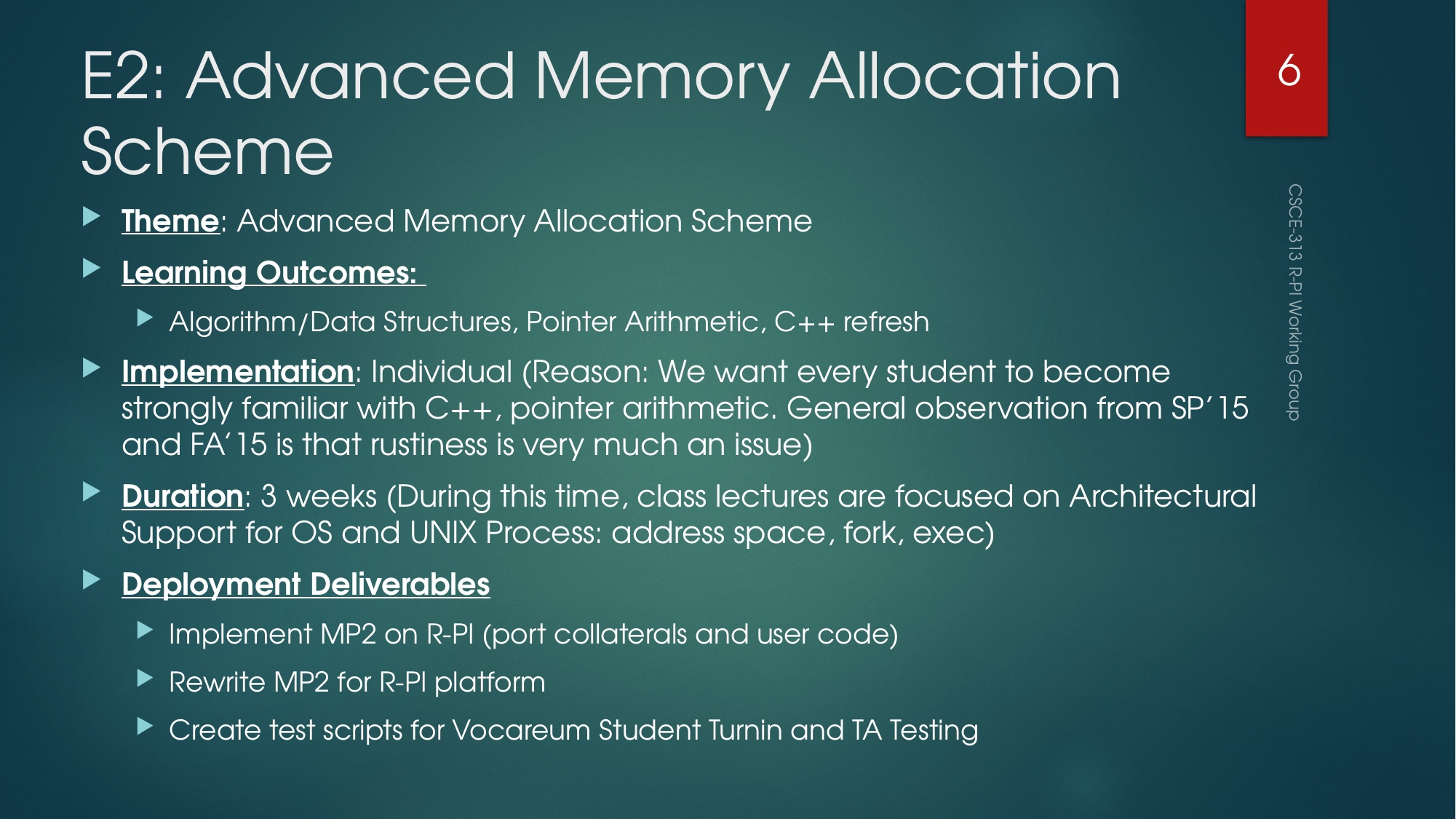

6
# E2: Advanced Memory Allocation Scheme
Theme: Advanced Memory Allocation Scheme
Learning Outcomes:
Algorithm/Data Structures, Pointer Arithmetic, C++ refresh
Implementation: Individual (Reason: We want every student to become strongly familiar with C++, pointer arithmetic. General observation from SP’15 and FA’15 is that rustiness is very much an issue)
Duration: 3 weeks (During this time, class lectures are focused on Architectural Support for OS and UNIX Process: address space, fork, exec)
Deployment Deliverables
Implement MP2 on R-PI (port collaterals and user code)
Rewrite MP2 for R-PI platform
Create test scripts for Vocareum Student Turnin and TA Testing

CSCE-313 R-PI Working Group